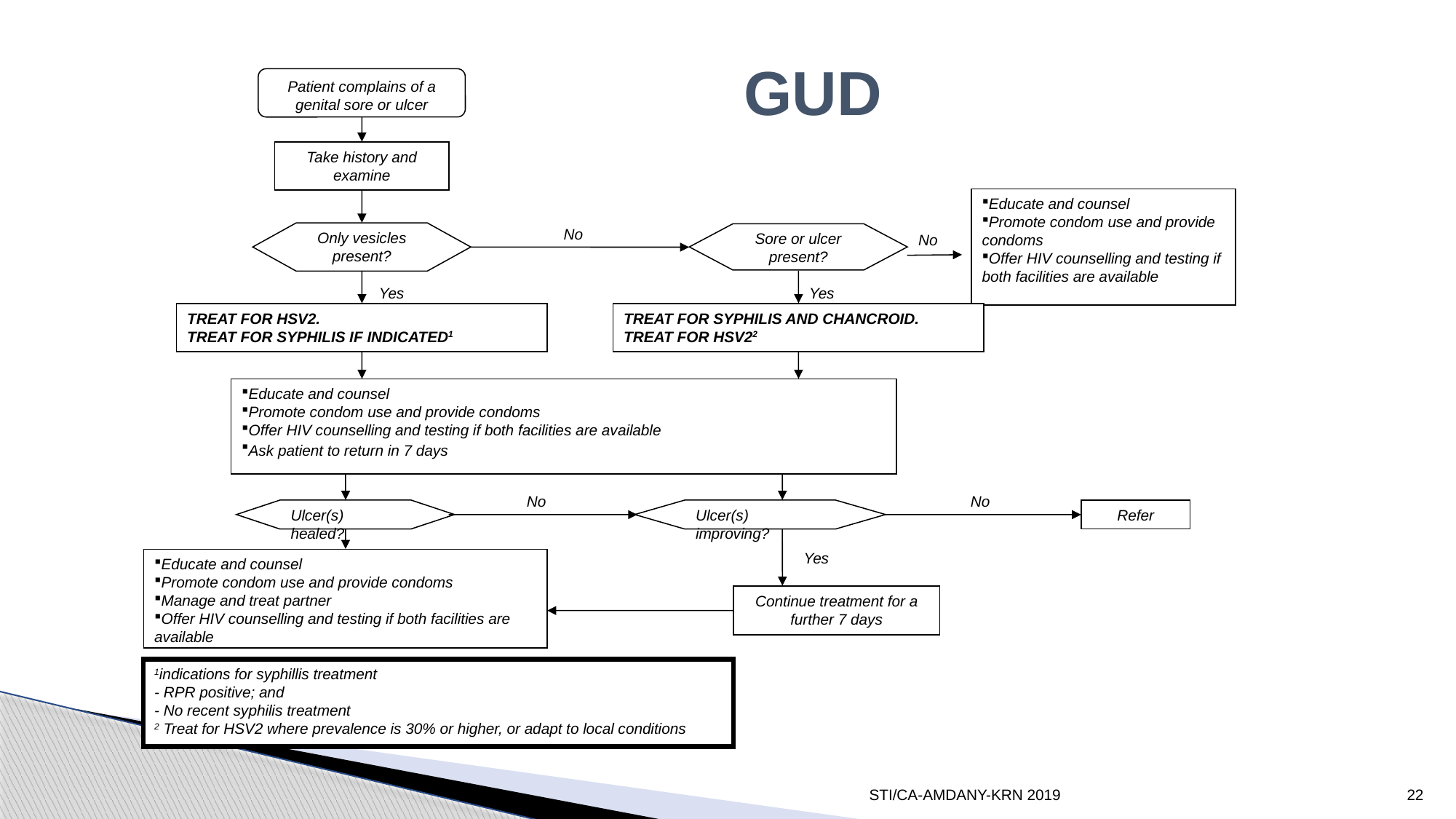

# GUD
Patient complains of a genital sore or ulcer

Take history and examine
Educate and counsel
Promote condom use and provide condoms
Offer HIV counselling and testing if both facilities are available

No
Only vesicles present?
Sore or ulcer present?
No

Yes
Yes
TREAT FOR HSV2.
TREAT FOR SYPHILIS IF INDICATED1
TREAT FOR SYPHILIS AND CHANCROID.
TREAT FOR HSV22

Educate and counsel
Promote condom use and provide condoms
Offer HIV counselling and testing if both facilities are available
Ask patient to return in 7 days

No
No
Ulcer(s) healed?
Ulcer(s) improving?
Refer

Yes
Educate and counsel
Promote condom use and provide condoms
Manage and treat partner
Offer HIV counselling and testing if both facilities are available
Continue treatment for a further 7 days

1indications for syphillis treatment
- RPR positive; and
- No recent syphilis treatment
2 Treat for HSV2 where prevalence is 30% or higher, or adapt to local conditions
STI/CA-AMDANY-KRN 2019
22